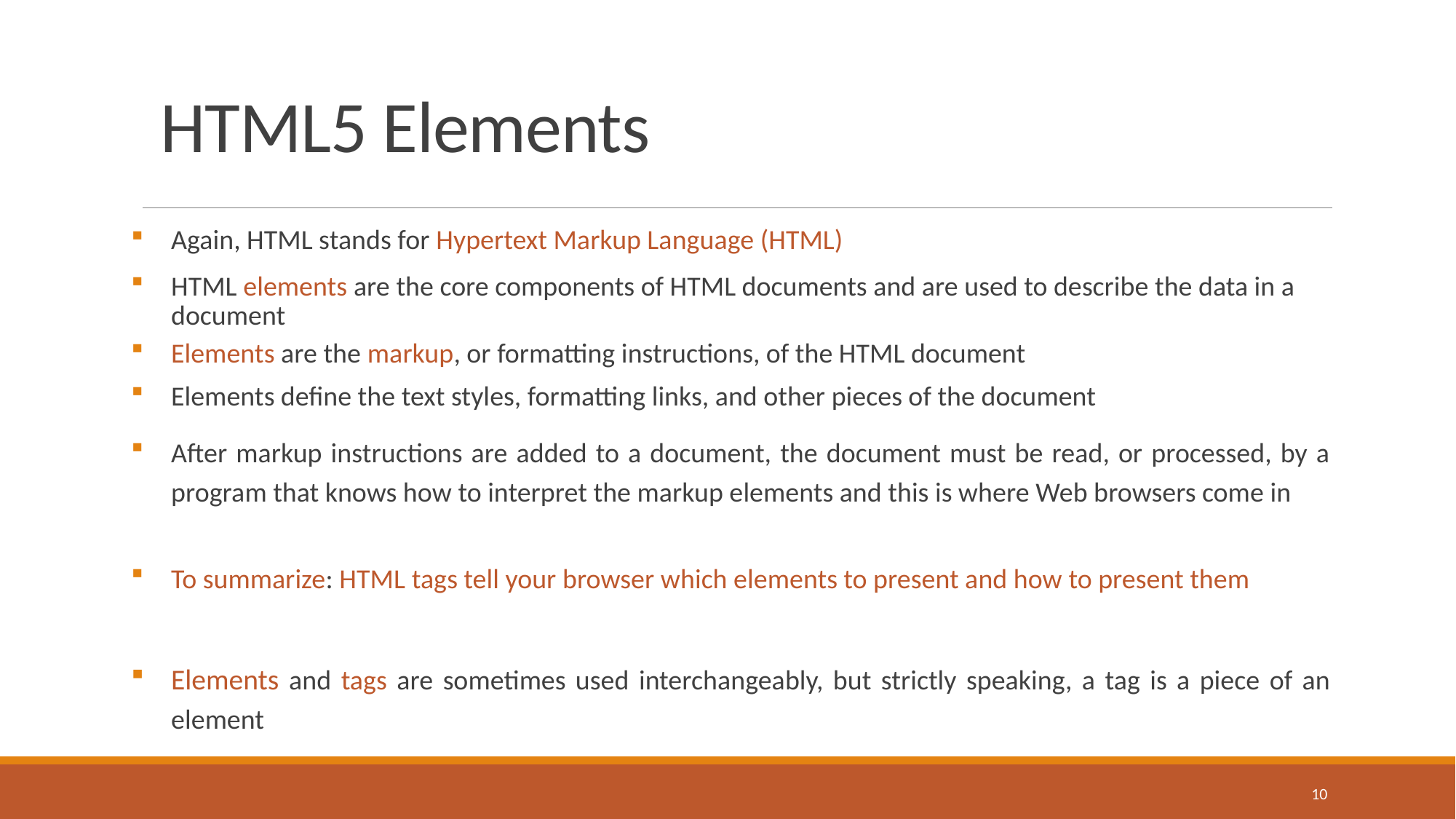

# HTML5 Elements
Again, HTML stands for Hypertext Markup Language (HTML)
HTML elements are the core components of HTML documents and are used to describe the data in a document
Elements are the markup, or formatting instructions, of the HTML document
Elements define the text styles, formatting links, and other pieces of the document
After markup instructions are added to a document, the document must be read, or processed, by a program that knows how to interpret the markup elements and this is where Web browsers come in

To summarize: HTML tags tell your browser which elements to present and how to present them

Elements and tags are sometimes used interchangeably, but strictly speaking, a tag is a piece of an element
10